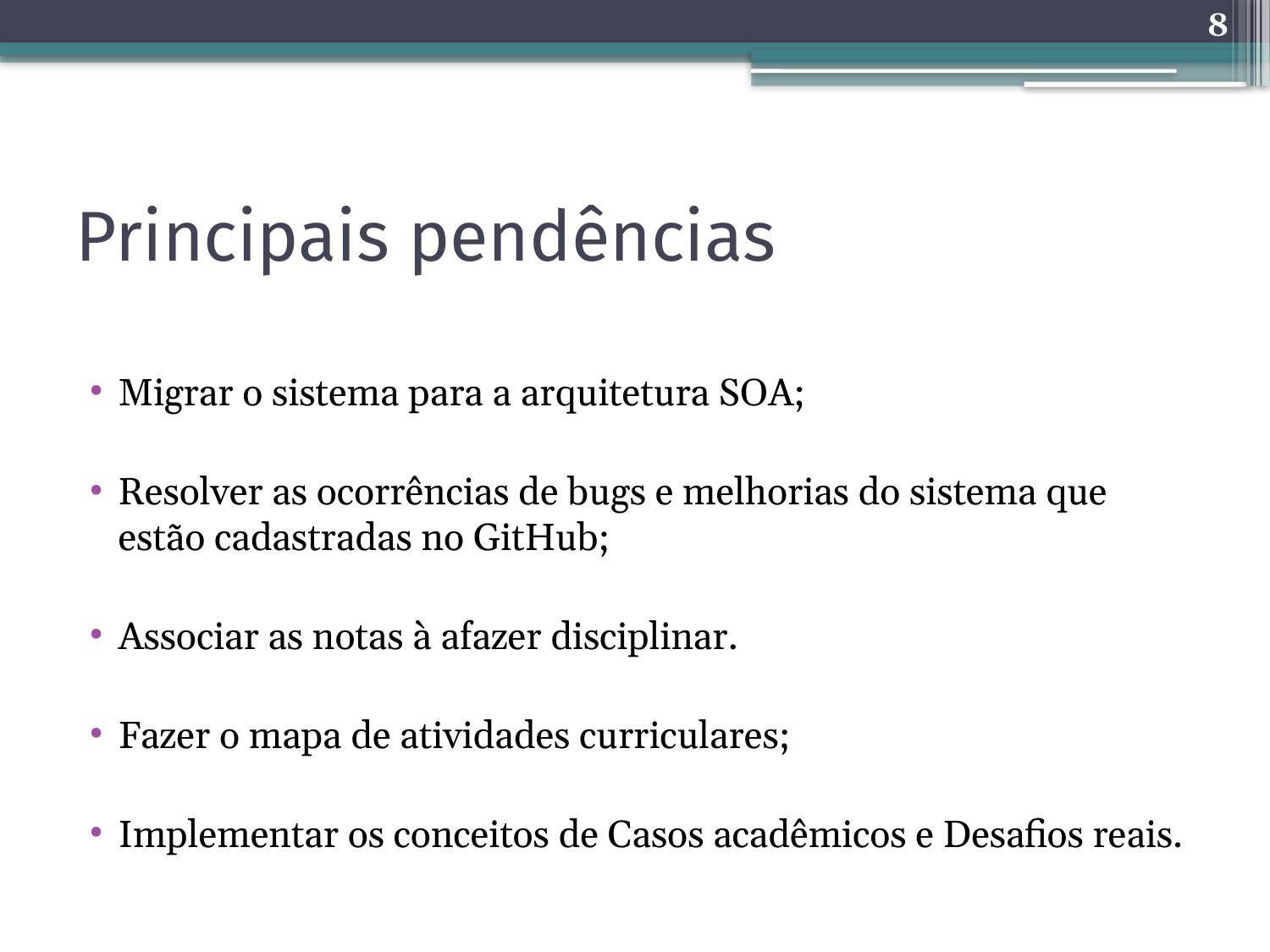

8
# Principais pendências

Migrar o sistema para a arquitetura SOA;

Resolver as ocorrências de bugs e melhorias do sistema que estão cadastradas no GitHub;

Associar as notas à afazer disciplinar.

Fazer o mapa de atividades curriculares;

Implementar os conceitos de Casos acadêmicos e Desafios reais.